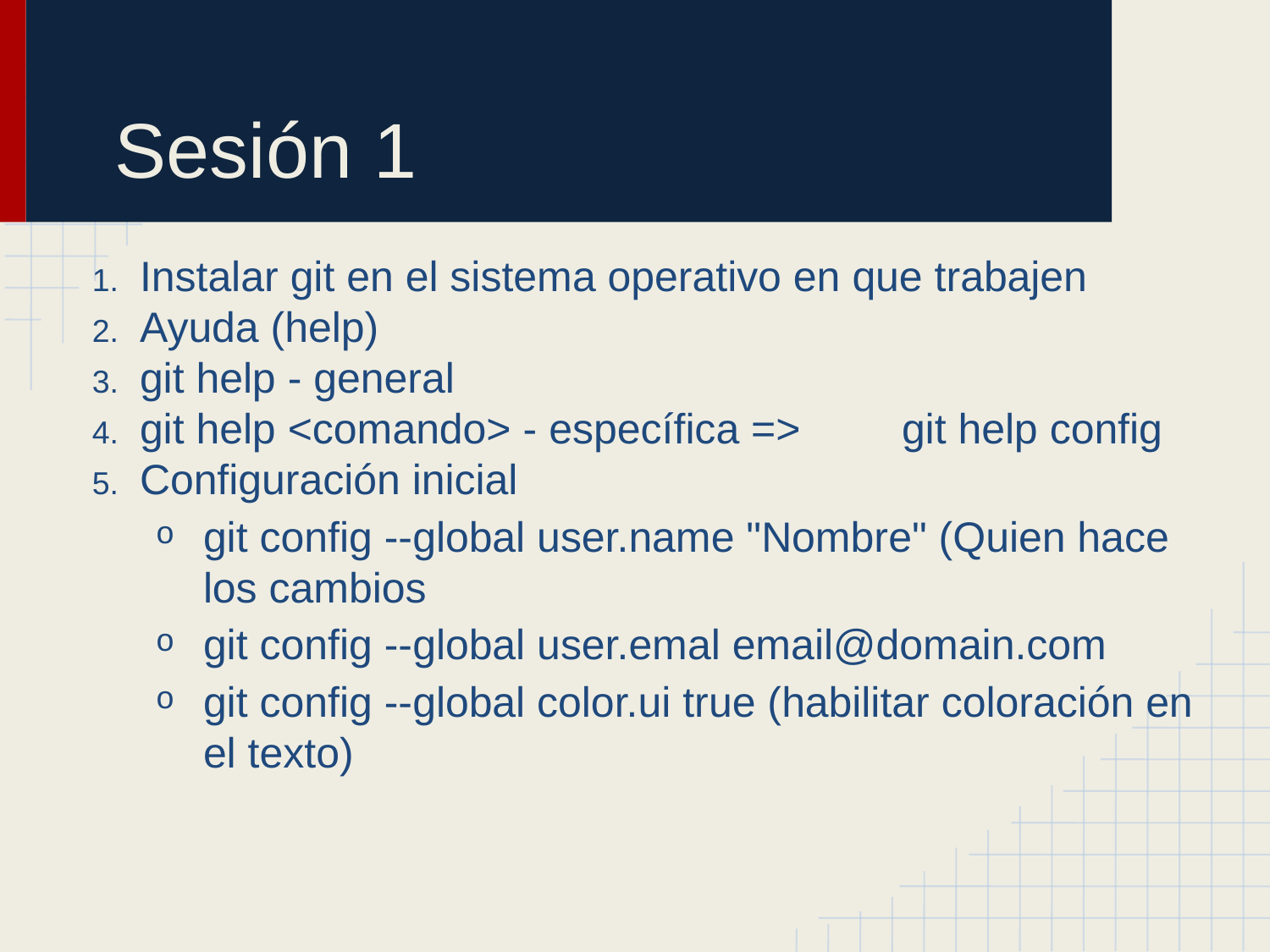

# Sesión 1
Instalar git en el sistema operativo en que trabajen
Ayuda (help)
git help - general
git help <comando> - específica => 	git help config
Configuración inicial
git config --global user.name "Nombre" (Quien hace los cambios
git config --global user.emal email@domain.com
git config --global color.ui true (habilitar coloración en el texto)